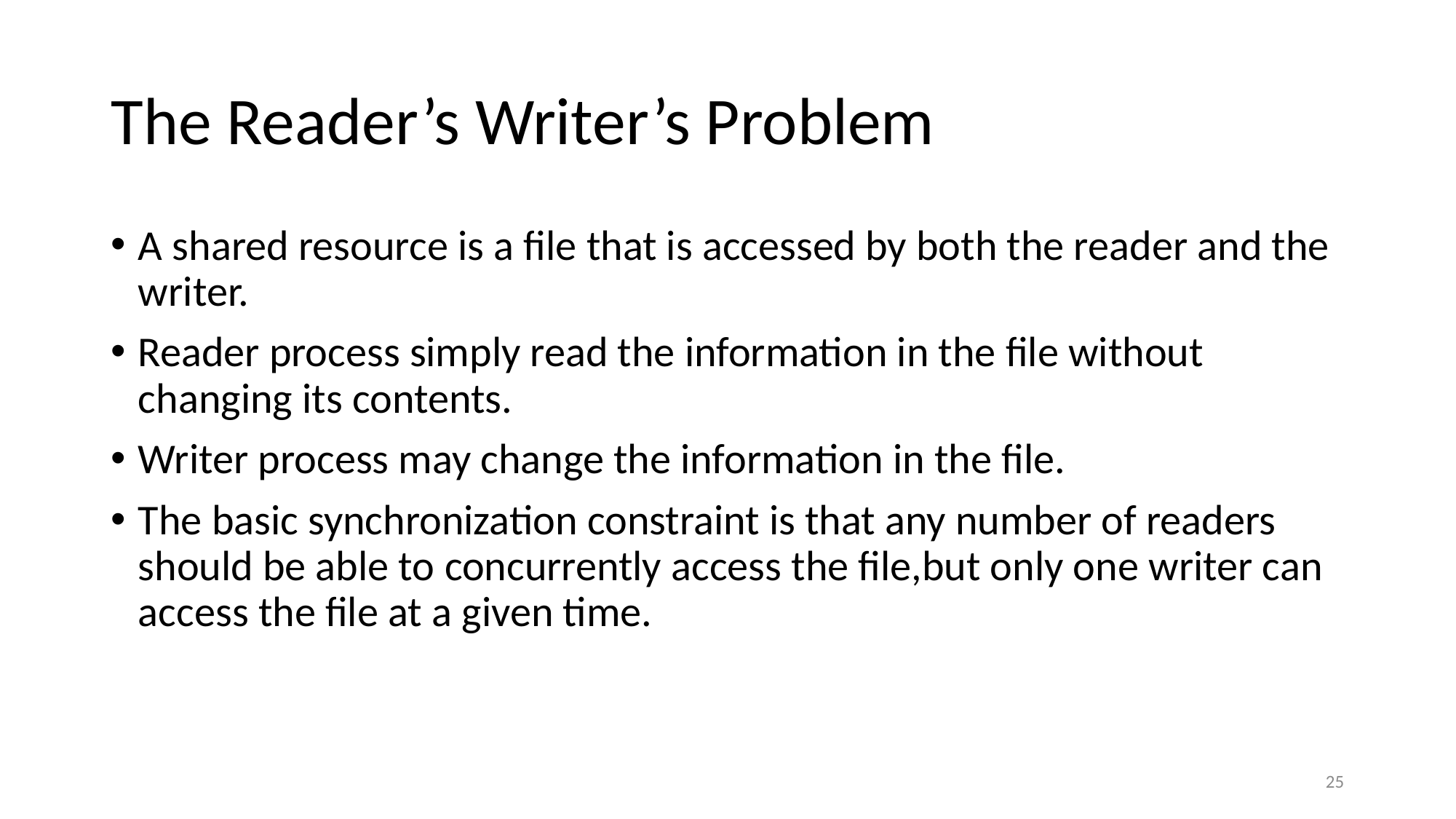

# The Reader’s Writer’s Problem
A shared resource is a file that is accessed by both the reader and the writer.
Reader process simply read the information in the file without changing its contents.
Writer process may change the information in the file.
The basic synchronization constraint is that any number of readers should be able to concurrently access the file,but only one writer can access the file at a given time.
25